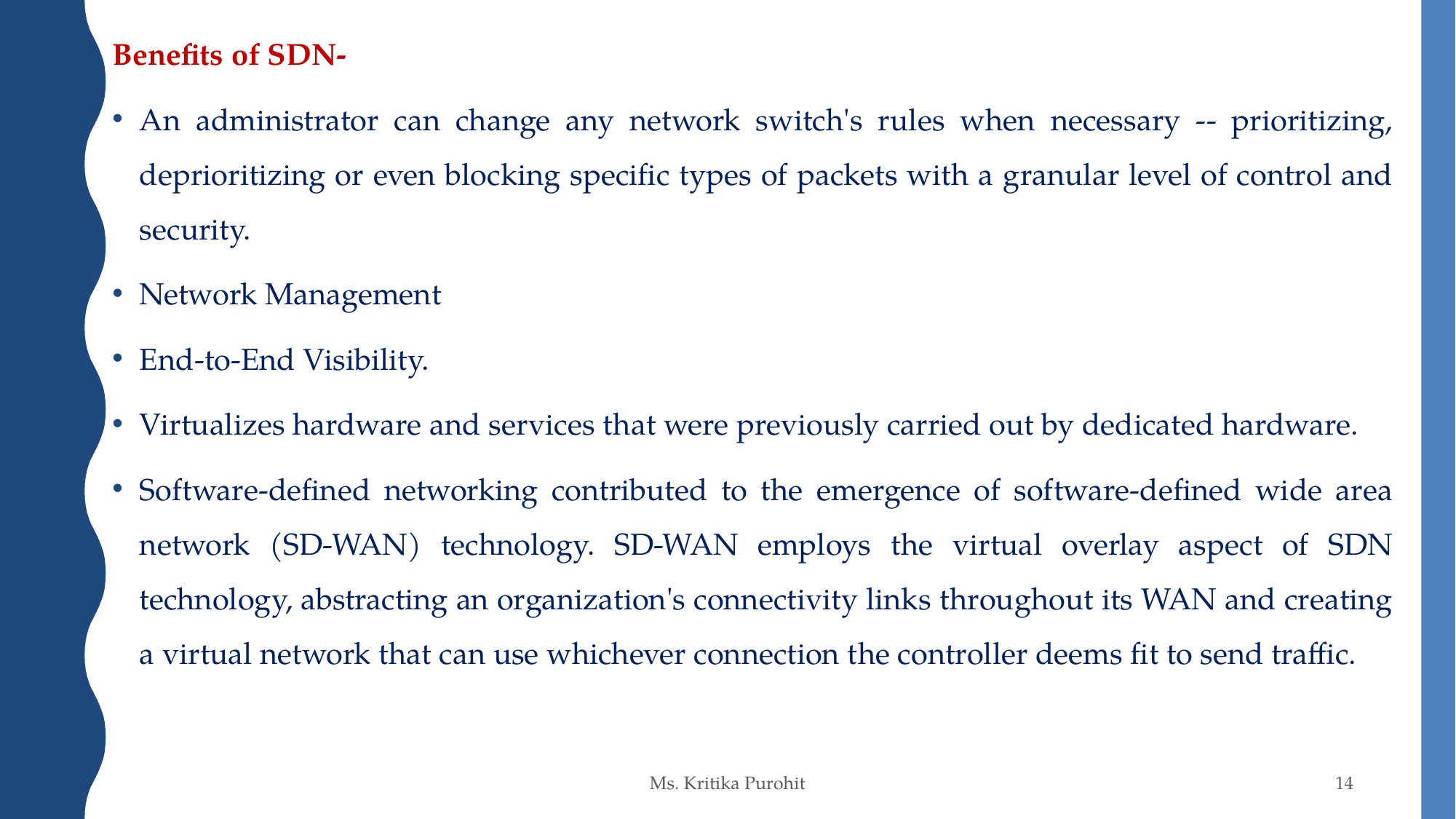

Benefits of SDN-
An administrator can change any network switch's rules when necessary -- prioritizing, deprioritizing or even blocking specific types of packets with a granular level of control and security.
Network Management
End-to-End Visibility.
Virtualizes hardware and services that were previously carried out by dedicated hardware.
Software-defined networking contributed to the emergence of software-defined wide area network (SD-WAN) technology. SD-WAN employs the virtual overlay aspect of SDN technology, abstracting an organization's connectivity links throughout its WAN and creating a virtual network that can use whichever connection the controller deems fit to send traffic.

Ms. Kritika Purohit
14